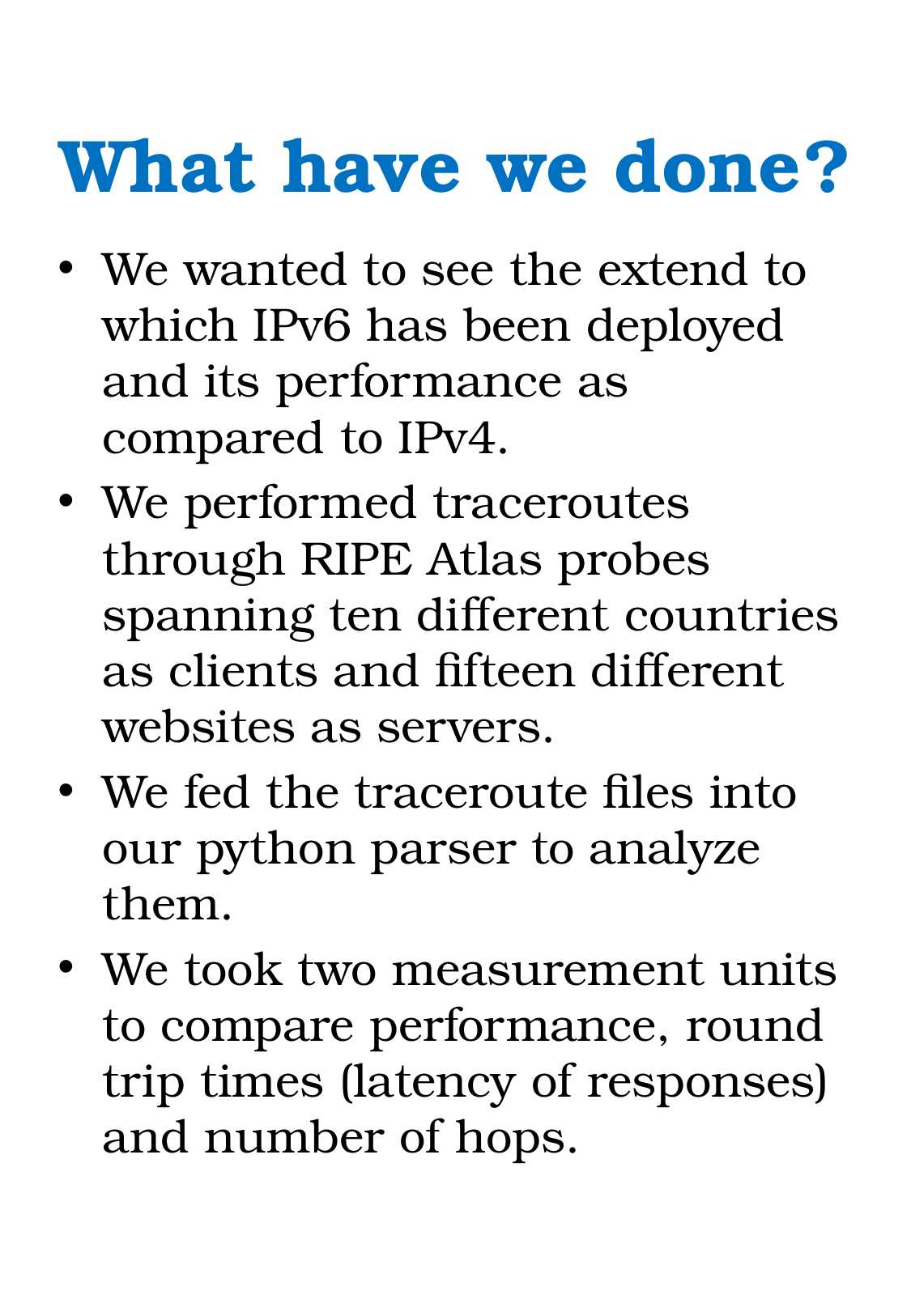

# What have we done?
We wanted to see the extend to which IPv6 has been deployed and its performance as compared to IPv4.
We performed traceroutes through RIPE Atlas probes spanning ten different countries as clients and fifteen different websites as servers.
We fed the traceroute files into our python parser to analyze them.
We took two measurement units to compare performance, round trip times (latency of responses) and number of hops.